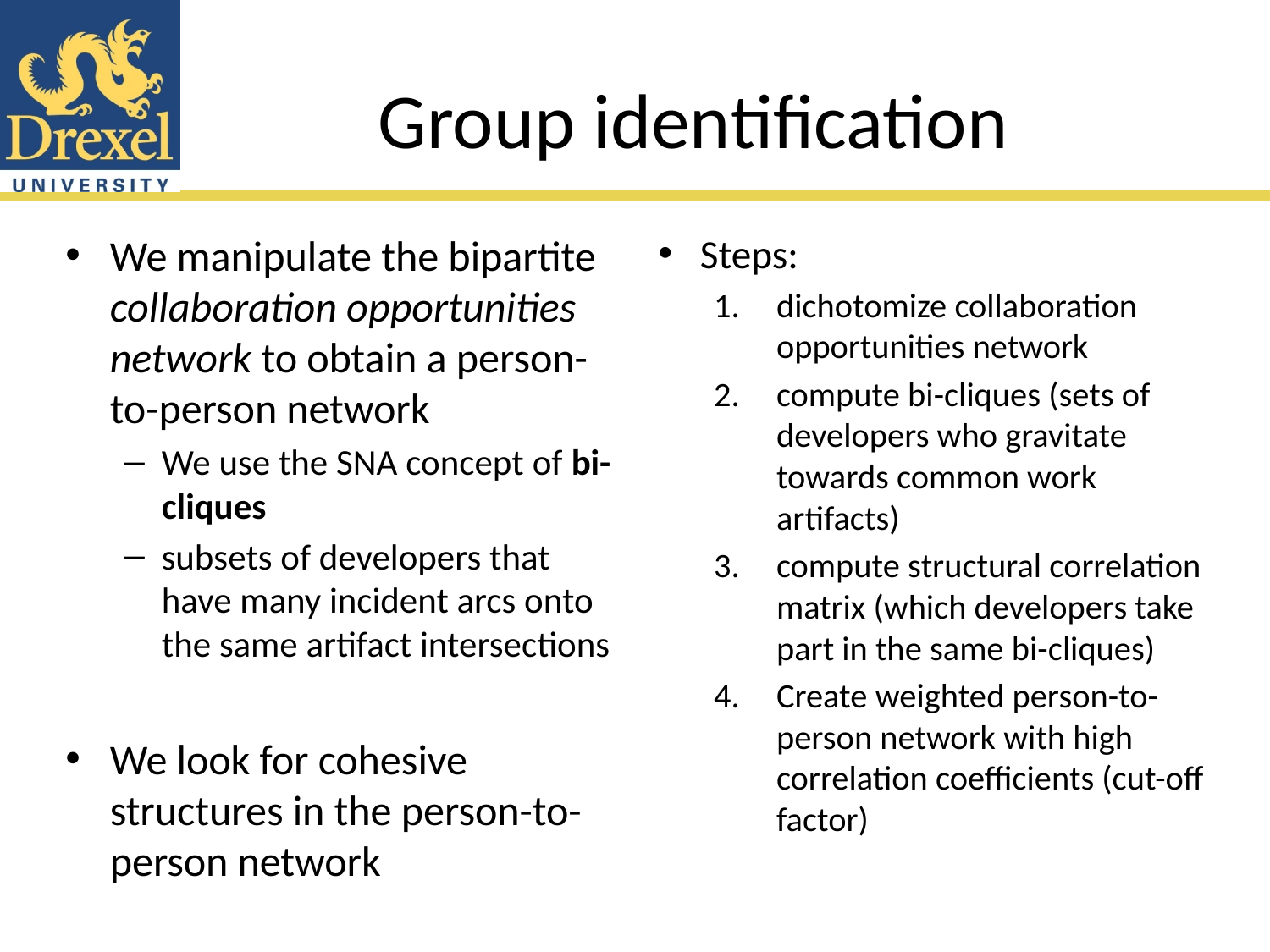

# Group identification
We manipulate the bipartite collaboration opportunities network to obtain a person-to-person network
We use the SNA concept of bi-cliques
subsets of developers that have many incident arcs onto the same artifact intersections

We look for cohesive structures in the person-to-person network

Steps:
dichotomize collaboration opportunities network
compute bi-cliques (sets of developers who gravitate towards common work artifacts)
compute structural correlation matrix (which developers take part in the same bi-cliques)
Create weighted person-to-person network with high correlation coefficients (cut-off factor)